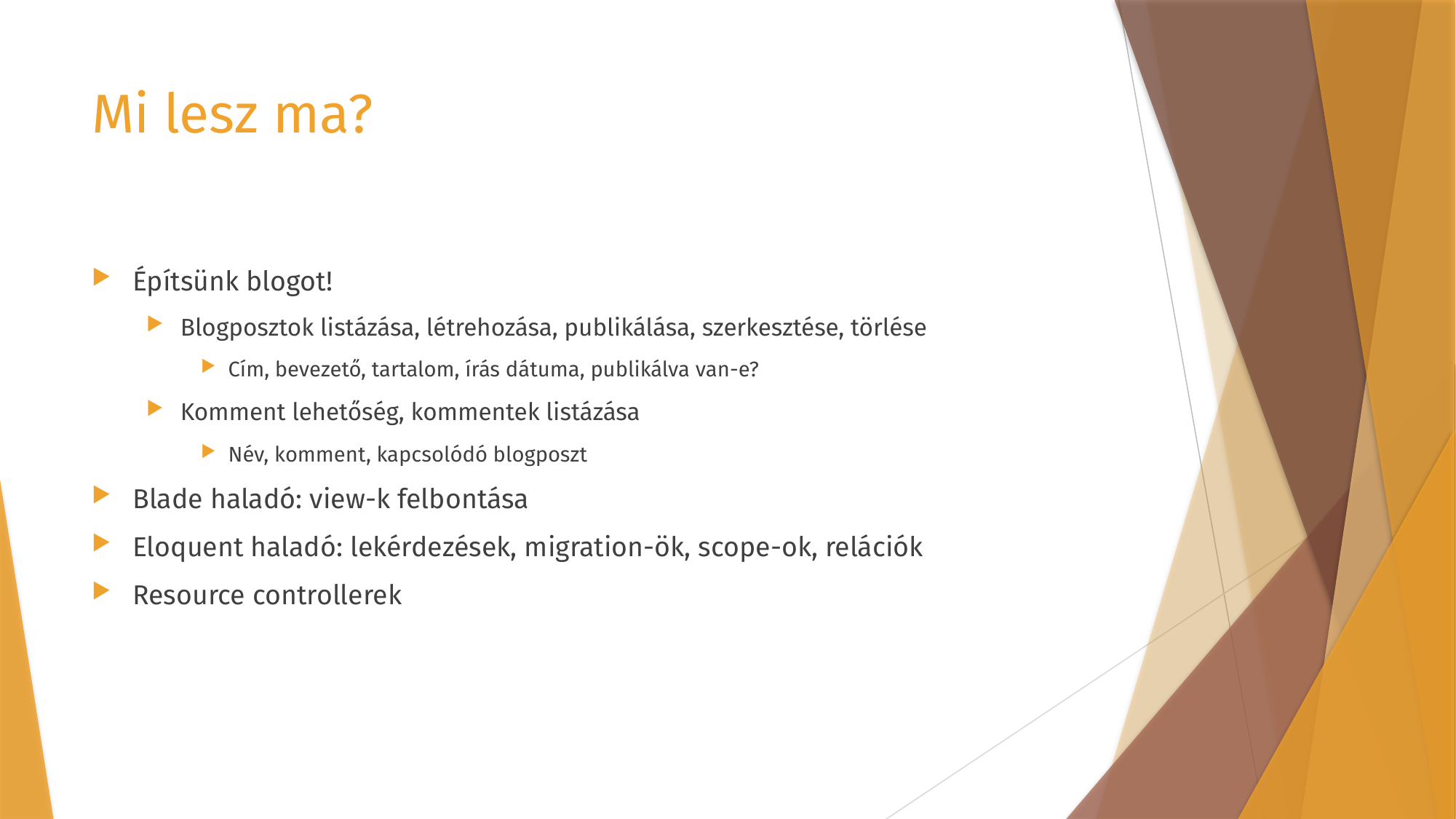

# Mi lesz ma?
Építsünk blogot!
Blogposztok listázása, létrehozása, publikálása, szerkesztése, törlése
Cím, bevezető, tartalom, írás dátuma, publikálva van-e?
Komment lehetőség, kommentek listázása
Név, komment, kapcsolódó blogposzt
Blade haladó: view-k felbontása
Eloquent haladó: lekérdezések, migration-ök, scope-ok, relációk
Resource controllerek